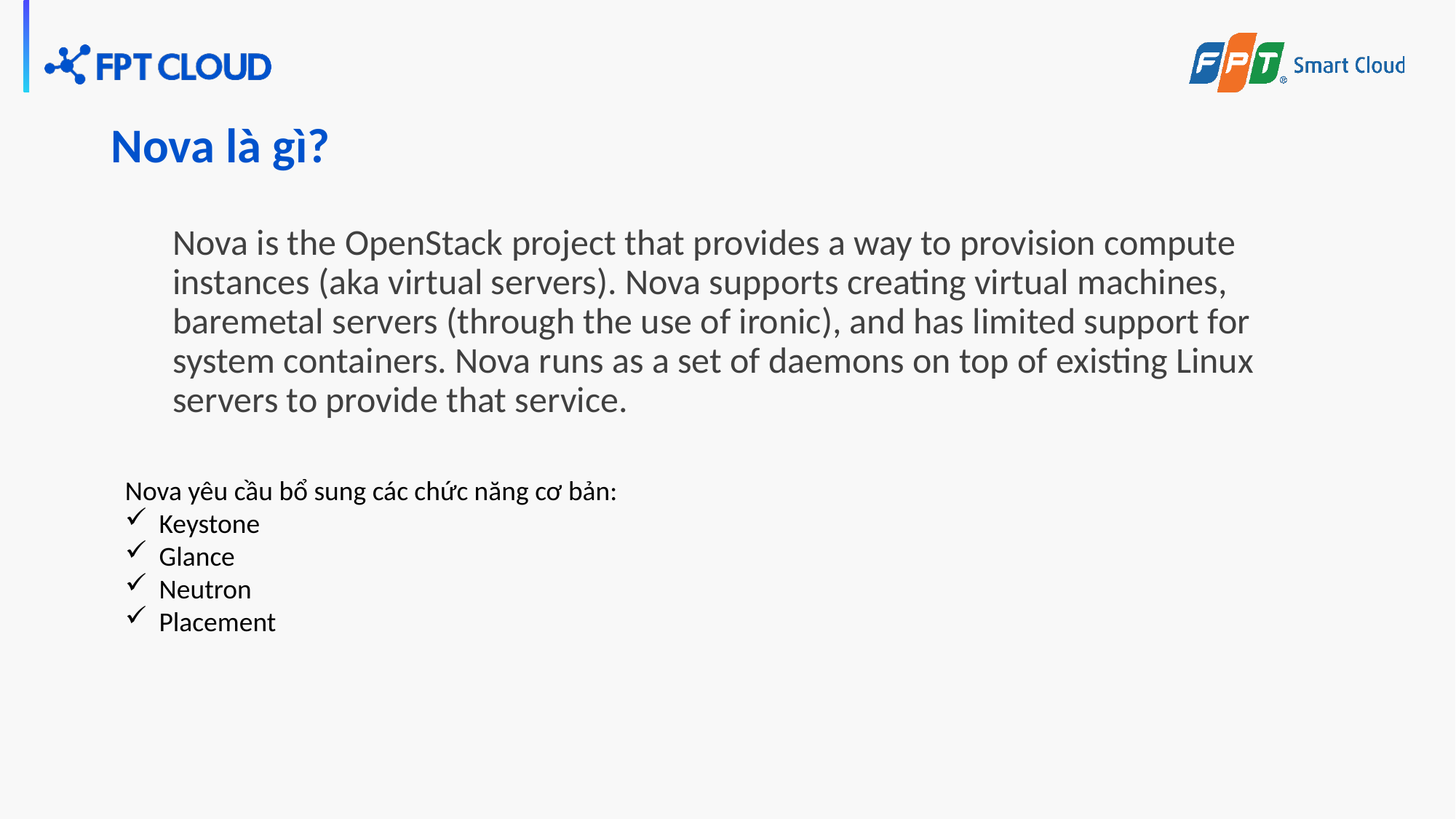

# Nova là gì?
Nova is the OpenStack project that provides a way to provision compute instances (aka virtual servers). Nova supports creating virtual machines, baremetal servers (through the use of ironic), and has limited support for system containers. Nova runs as a set of daemons on top of existing Linux servers to provide that service.
Nova yêu cầu bổ sung các chức năng cơ bản:
Keystone
Glance
Neutron
Placement